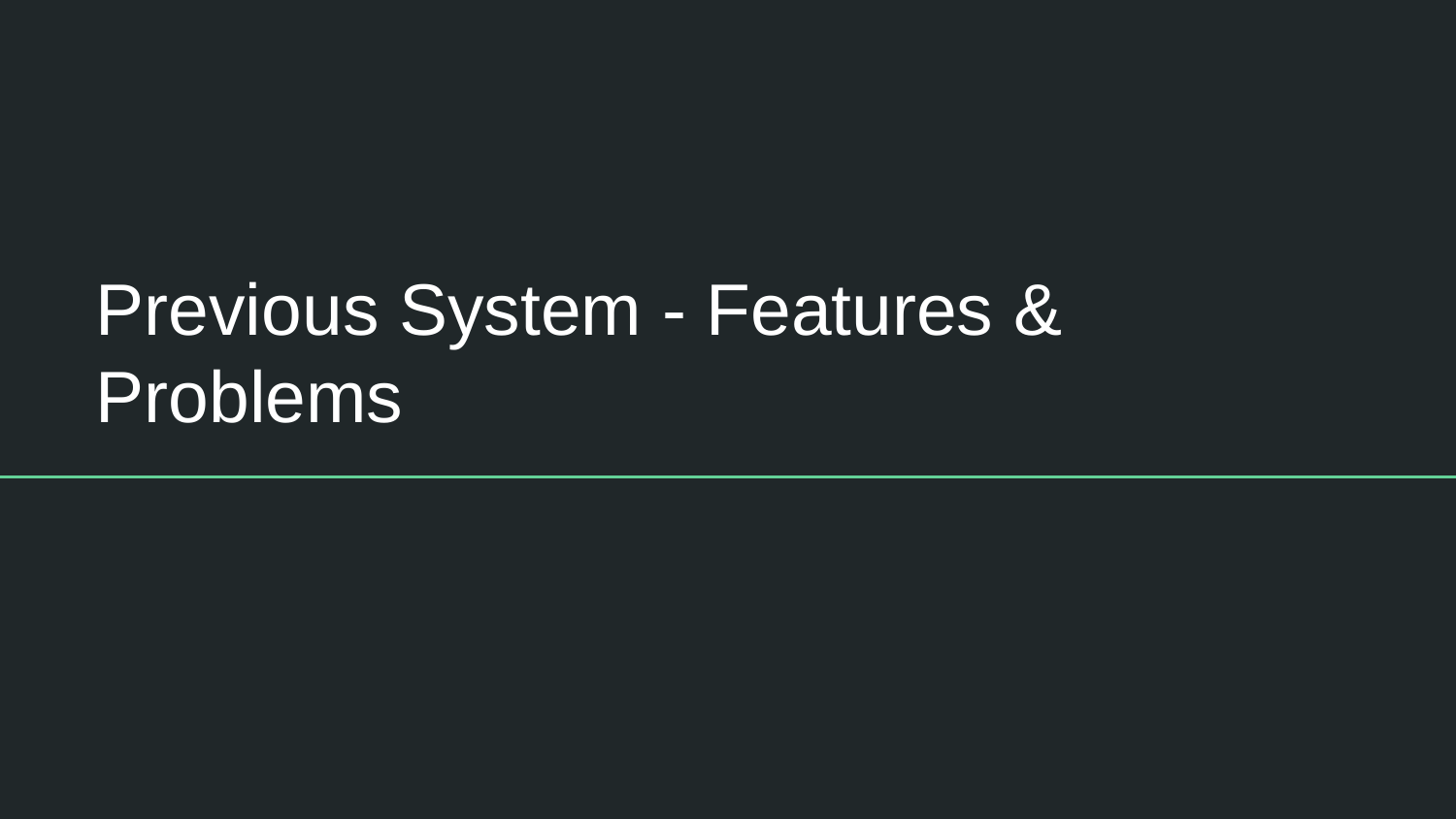

# Previous System - Features & Problems